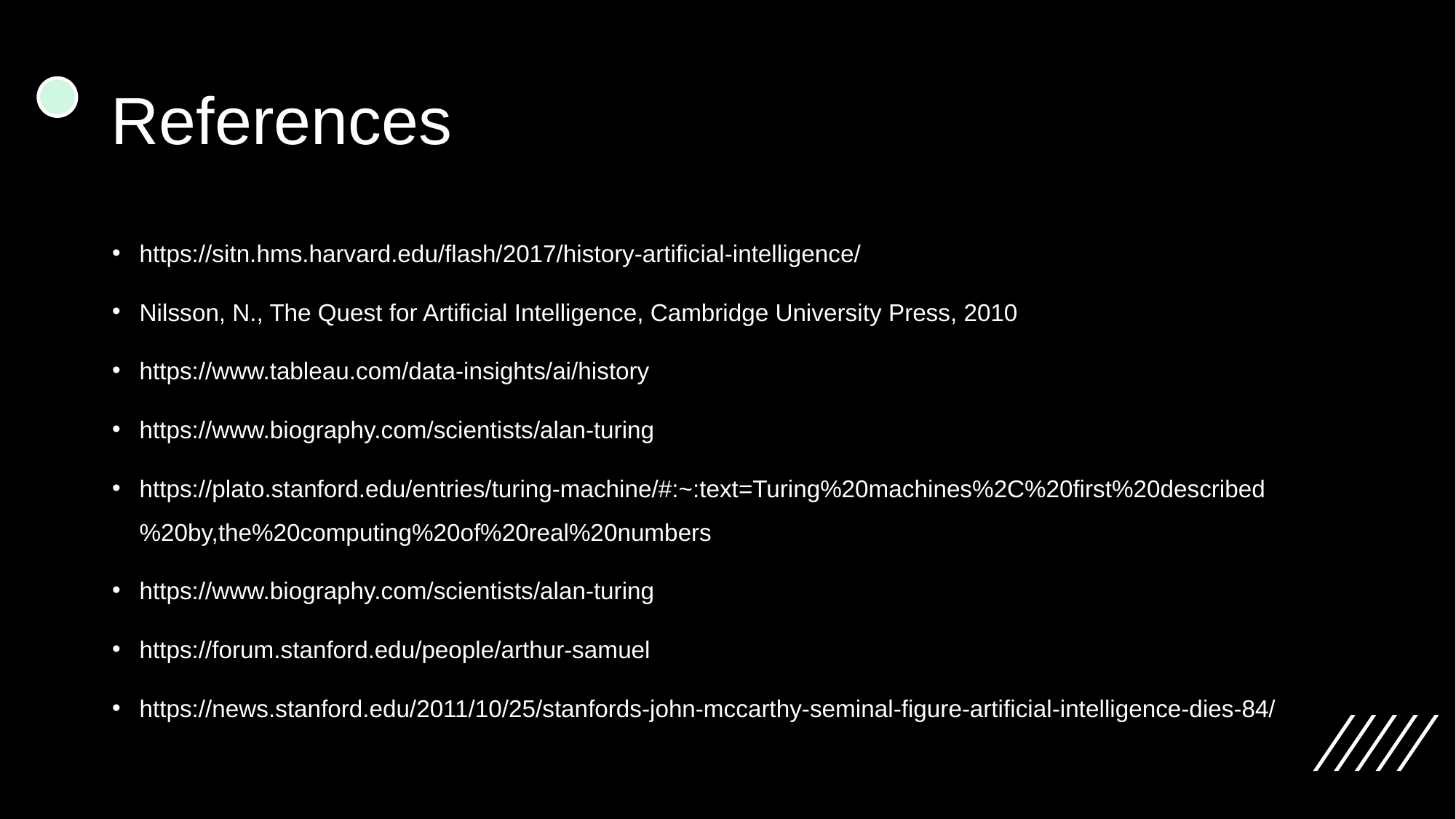

# References
https://sitn.hms.harvard.edu/flash/2017/history-artificial-intelligence/
Nilsson, N., The Quest for Artificial Intelligence, Cambridge University Press, 2010
https://www.tableau.com/data-insights/ai/history
https://www.biography.com/scientists/alan-turing
https://plato.stanford.edu/entries/turing-machine/#:~:text=Turing%20machines%2C%20first%20described%20by,the%20computing%20of%20real%20numbers
https://www.biography.com/scientists/alan-turing
https://forum.stanford.edu/people/arthur-samuel
https://news.stanford.edu/2011/10/25/stanfords-john-mccarthy-seminal-figure-artificial-intelligence-dies-84/